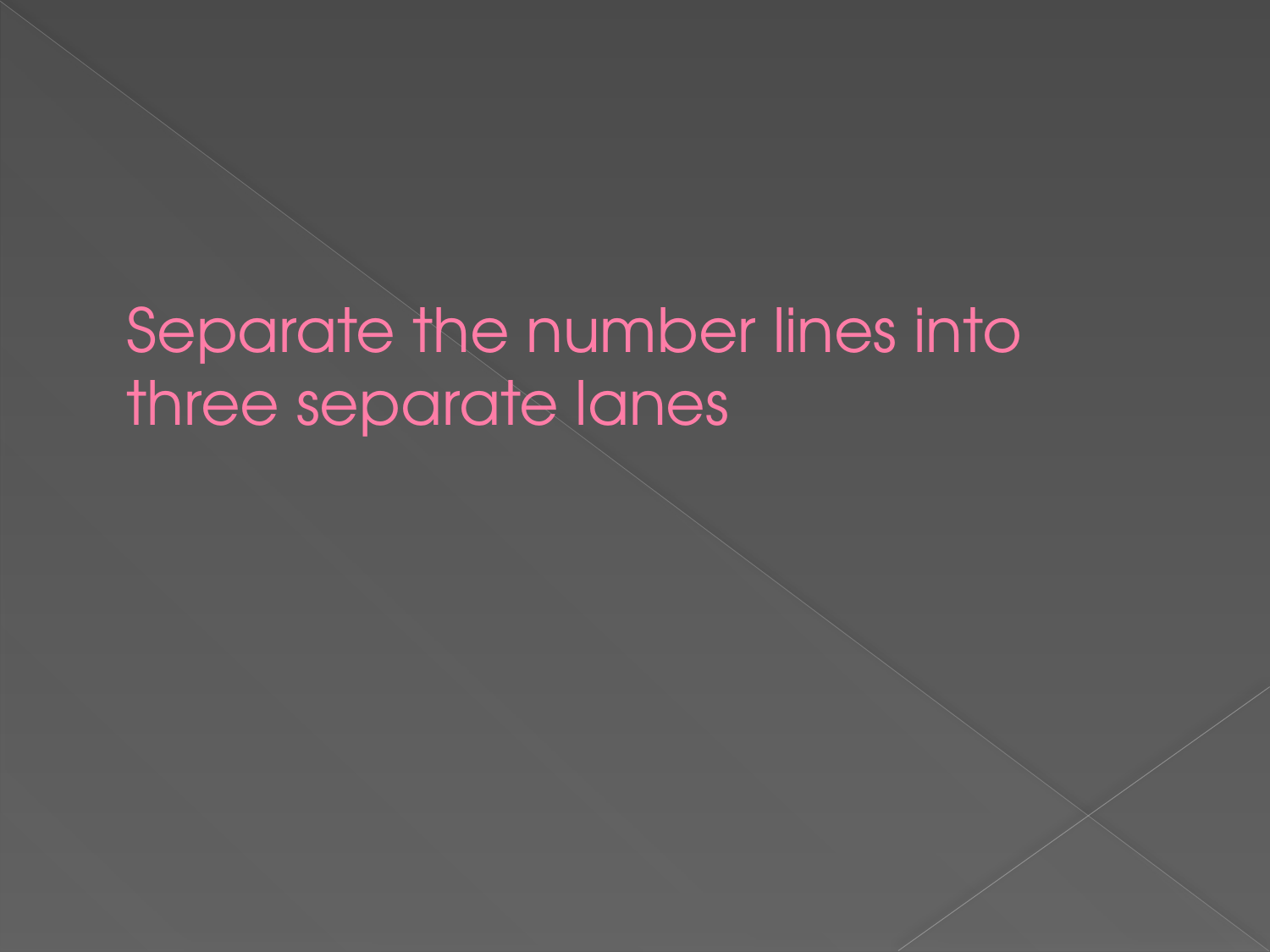

# Separate the number lines into three separate lanes